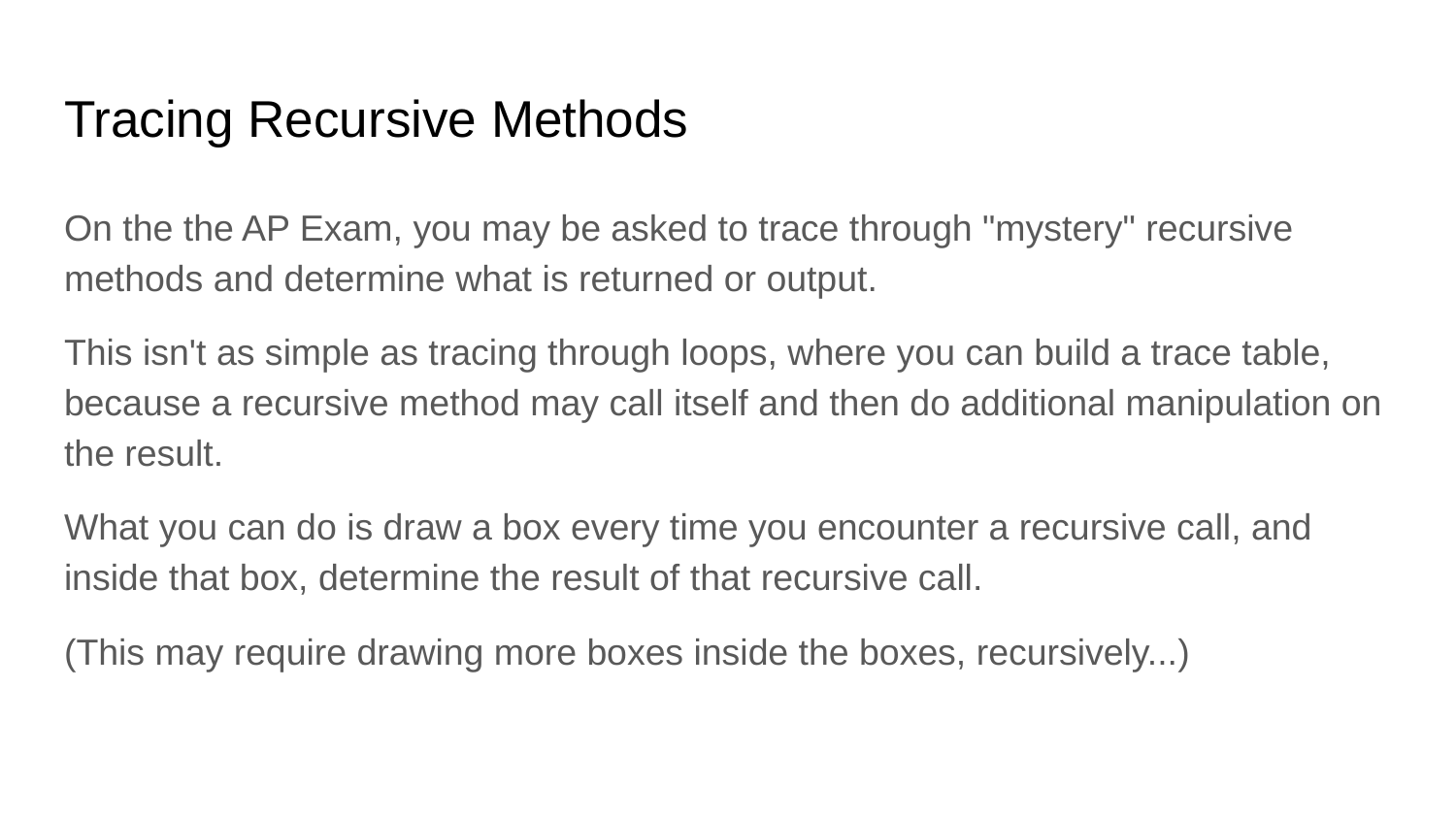

# Tracing Recursive Methods
On the the AP Exam, you may be asked to trace through "mystery" recursive methods and determine what is returned or output.
This isn't as simple as tracing through loops, where you can build a trace table, because a recursive method may call itself and then do additional manipulation on the result.
What you can do is draw a box every time you encounter a recursive call, and inside that box, determine the result of that recursive call.
(This may require drawing more boxes inside the boxes, recursively...)